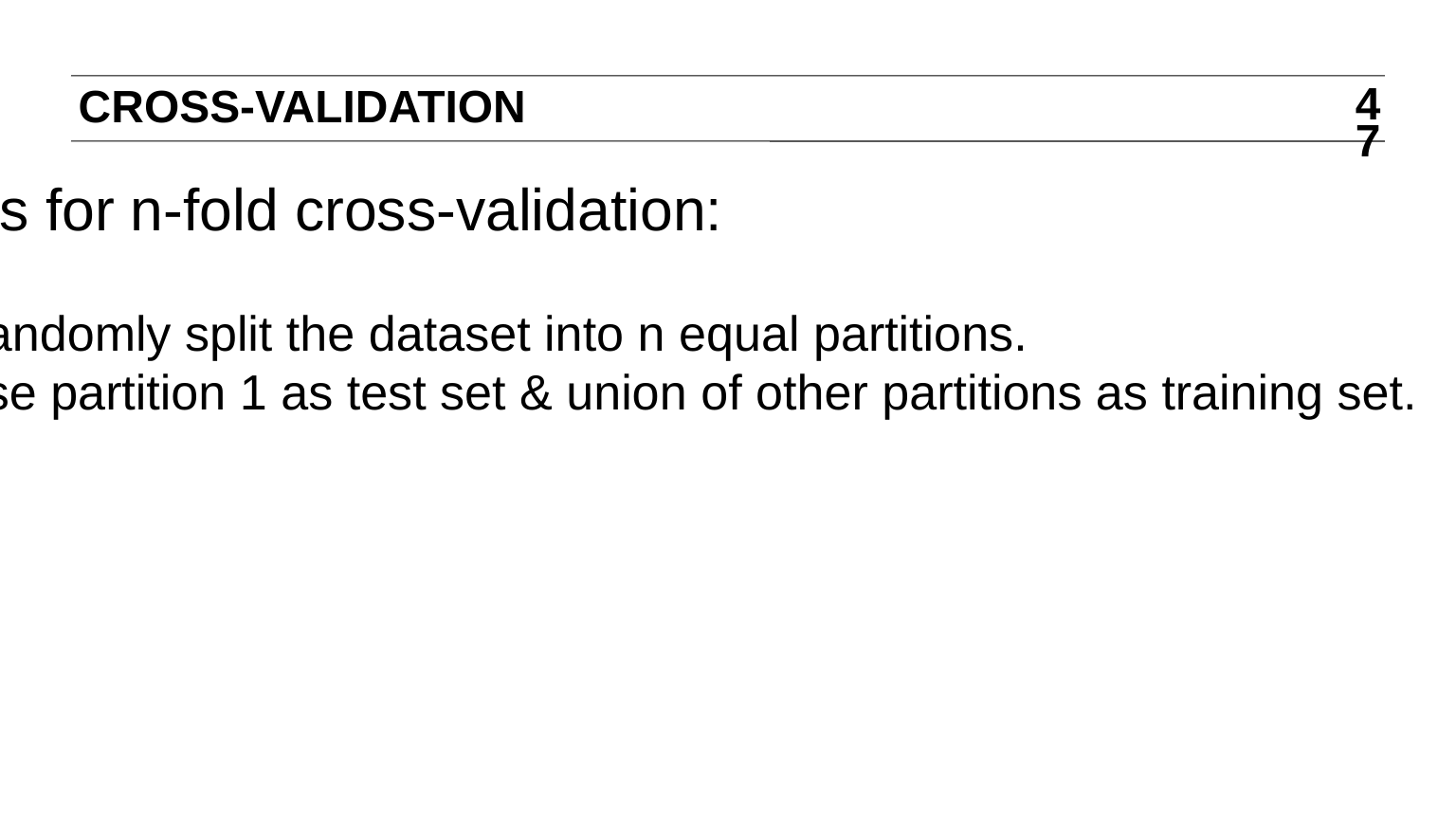

Cross-validation
47
Steps for n-fold cross-validation:

1)  Randomly split the dataset into n equal partitions.
2)  Use partition 1 as test set & union of other partitions as training set.